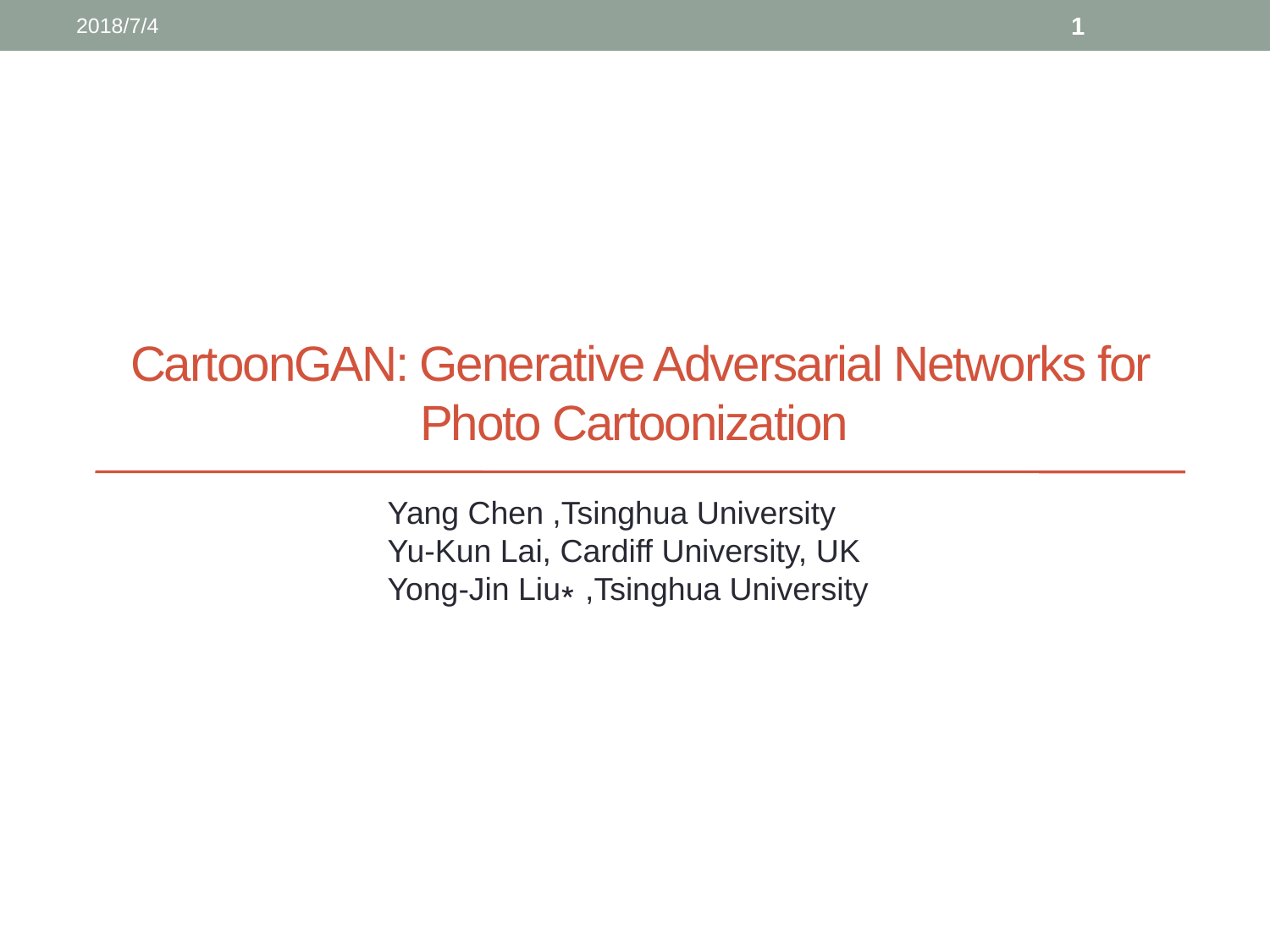

2018/7/4
1
# CartoonGAN: Generative Adversarial Networks for Photo Cartoonization
Yang Chen ,Tsinghua University
Yu-Kun Lai, Cardiff University, UK
Yong-Jin Liu∗ ,Tsinghua University